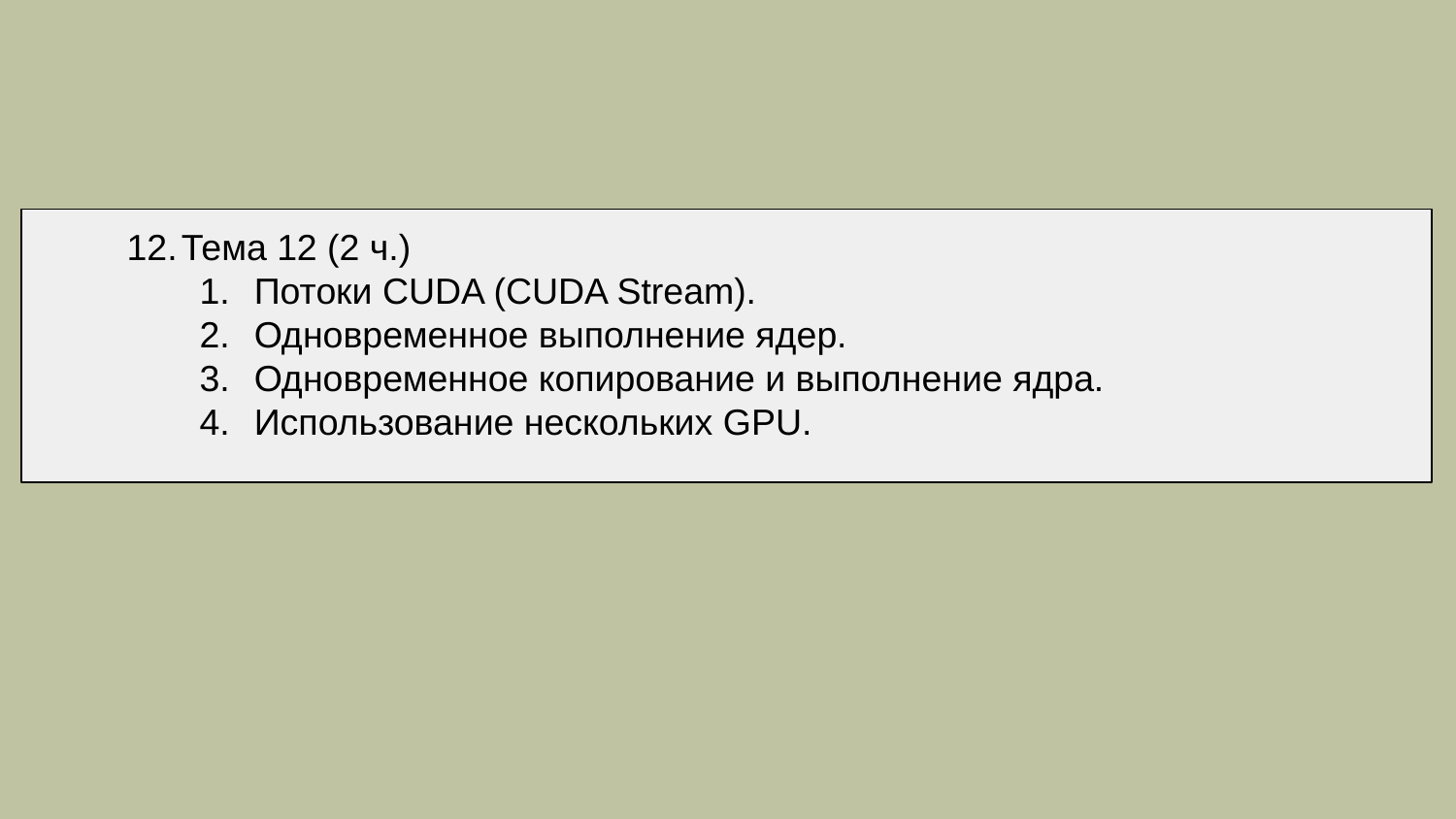

Тема 12 (2 ч.)
Потоки CUDA (CUDA Stream).
Одновременное выполнение ядер.
Одновременное копирование и выполнение ядра.
Использование нескольких GPU.